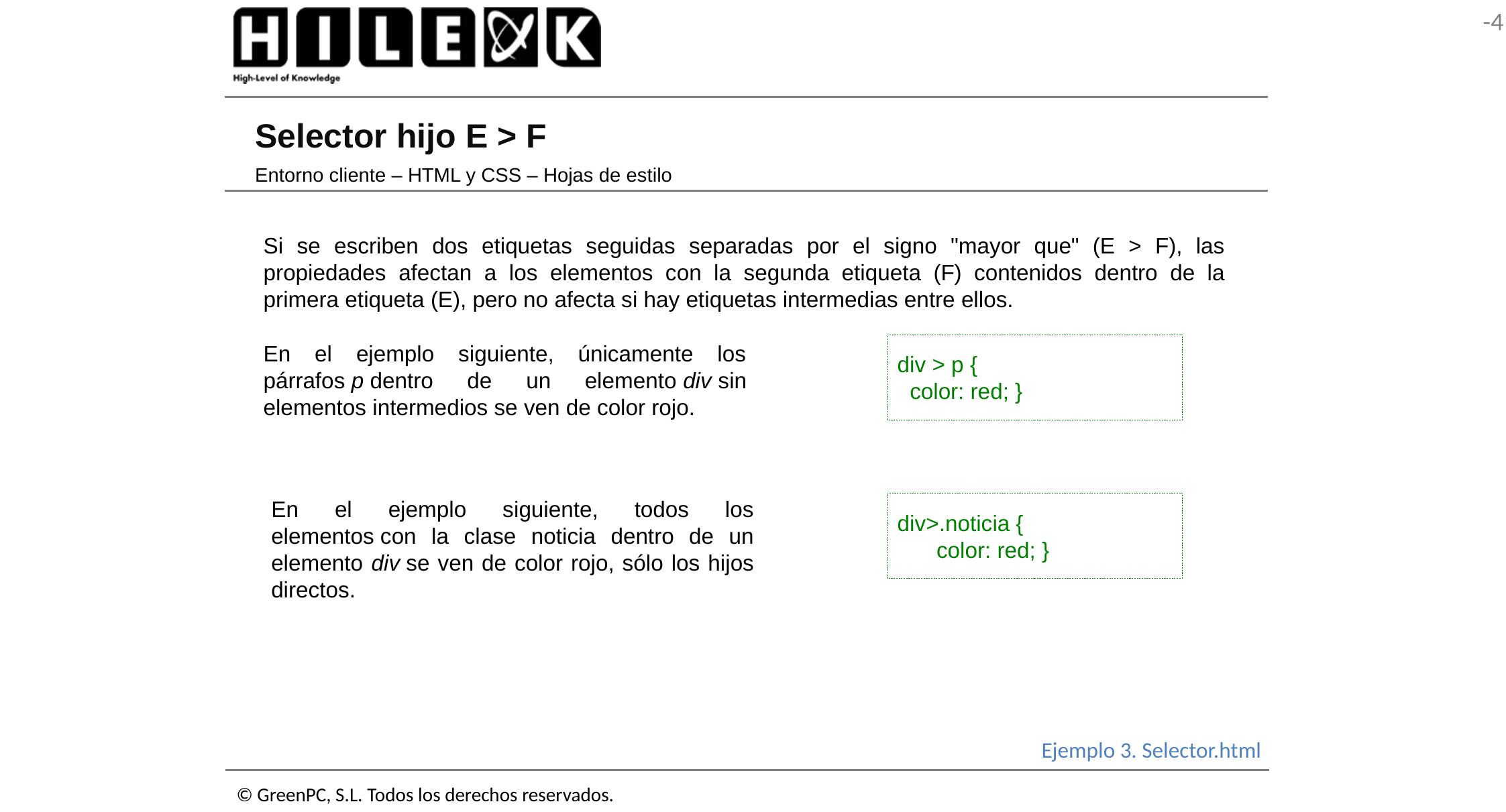

# Selector hijo E > F
Entorno cliente – HTML y CSS – Hojas de estilo
Si se escriben dos etiquetas seguidas separadas por el signo "mayor que" (E > F), las propiedades afectan a los elementos con la segunda etiqueta (F) contenidos dentro de la primera etiqueta (E), pero no afecta si hay etiquetas intermedias entre ellos.
En el ejemplo siguiente, únicamente los párrafos p dentro de un elemento div sin elementos intermedios se ven de color rojo.
div > p {
  color: red; }
En el ejemplo siguiente, todos los elementos con la clase noticia dentro de un elemento div se ven de color rojo, sólo los hijos directos.
div>.noticia {
  	color: red; }
Ejemplo 3. Selector.html